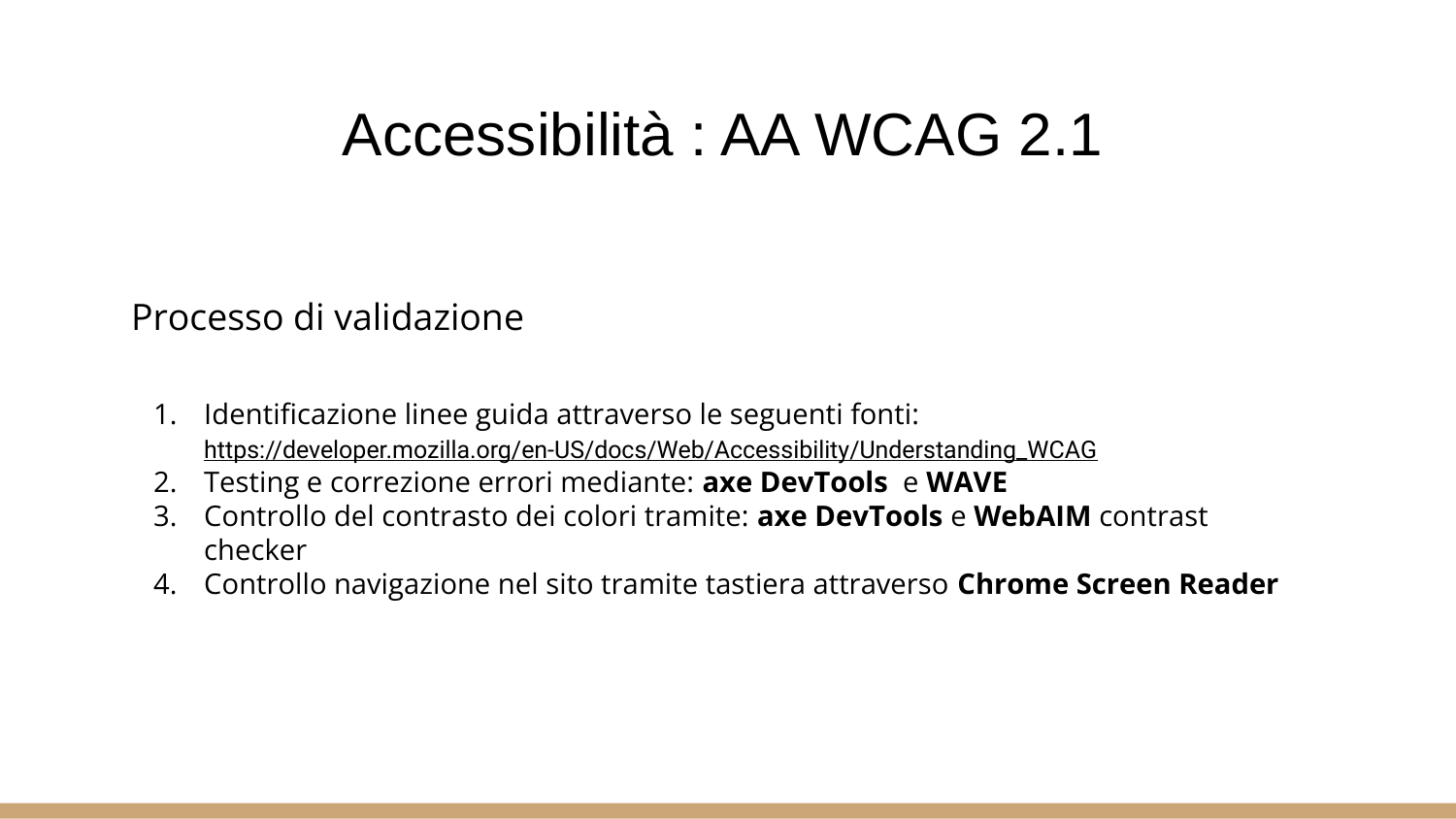

# Accessibilità : AA WCAG 2.1
Processo di validazione

Identificazione linee guida attraverso le seguenti fonti: https://developer.mozilla.org/en-US/docs/Web/Accessibility/Understanding_WCAG
Testing e correzione errori mediante: axe DevTools  e WAVE
Controllo del contrasto dei colori tramite: axe DevTools e WebAIM contrast checker
Controllo navigazione nel sito tramite tastiera attraverso Chrome Screen Reader